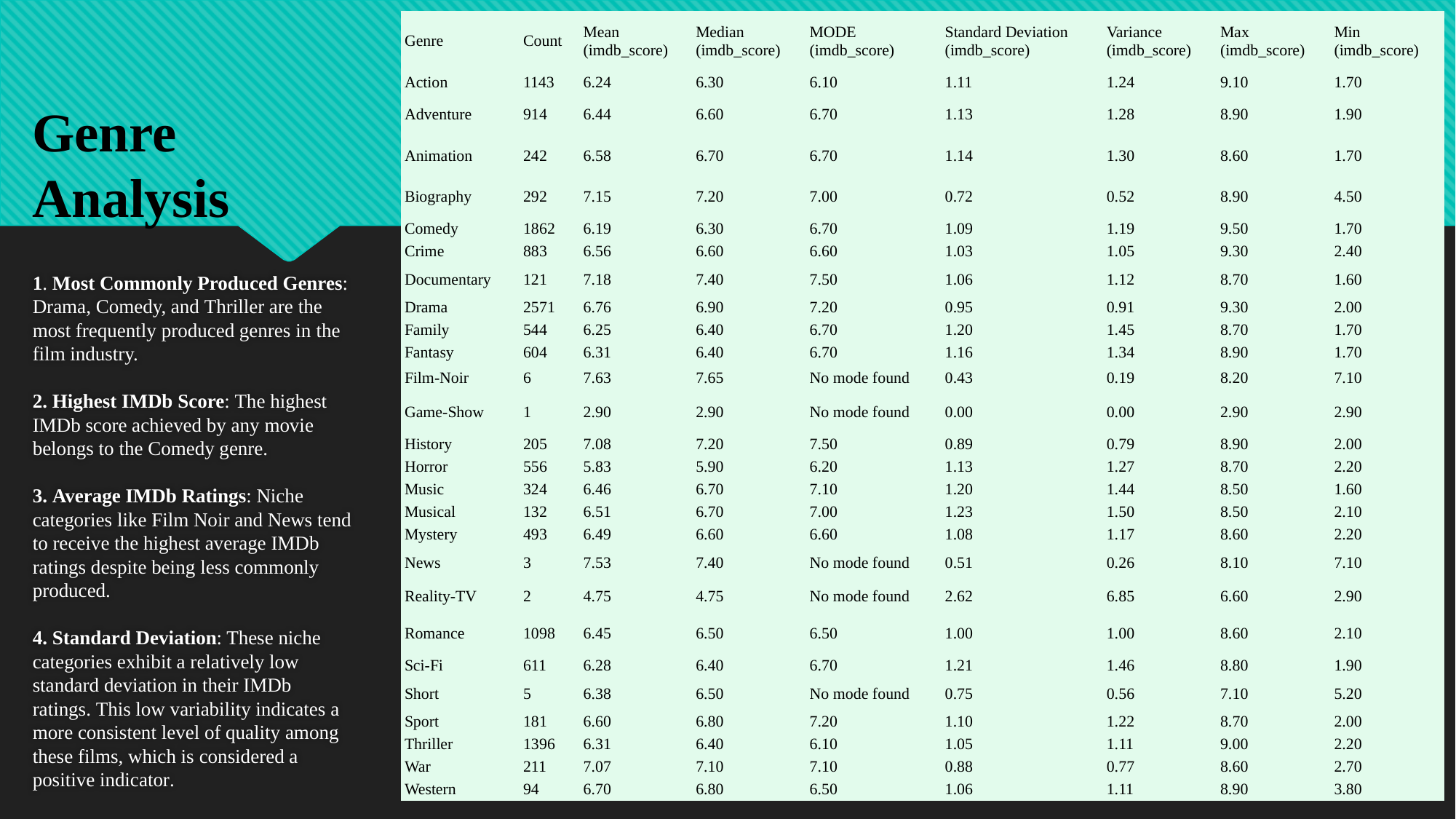

| Genre | Count | Mean (imdb\_score) | Median (imdb\_score) | MODE (imdb\_score) | Standard Deviation (imdb\_score) | Variance (imdb\_score) | Max (imdb\_score) | Min (imdb\_score) |
| --- | --- | --- | --- | --- | --- | --- | --- | --- |
| Action | 1143 | 6.24 | 6.30 | 6.10 | 1.11 | 1.24 | 9.10 | 1.70 |
| Adventure | 914 | 6.44 | 6.60 | 6.70 | 1.13 | 1.28 | 8.90 | 1.90 |
| Animation | 242 | 6.58 | 6.70 | 6.70 | 1.14 | 1.30 | 8.60 | 1.70 |
| Biography | 292 | 7.15 | 7.20 | 7.00 | 0.72 | 0.52 | 8.90 | 4.50 |
| Comedy | 1862 | 6.19 | 6.30 | 6.70 | 1.09 | 1.19 | 9.50 | 1.70 |
| Crime | 883 | 6.56 | 6.60 | 6.60 | 1.03 | 1.05 | 9.30 | 2.40 |
| Documentary | 121 | 7.18 | 7.40 | 7.50 | 1.06 | 1.12 | 8.70 | 1.60 |
| Drama | 2571 | 6.76 | 6.90 | 7.20 | 0.95 | 0.91 | 9.30 | 2.00 |
| Family | 544 | 6.25 | 6.40 | 6.70 | 1.20 | 1.45 | 8.70 | 1.70 |
| Fantasy | 604 | 6.31 | 6.40 | 6.70 | 1.16 | 1.34 | 8.90 | 1.70 |
| Film-Noir | 6 | 7.63 | 7.65 | No mode found | 0.43 | 0.19 | 8.20 | 7.10 |
| Game-Show | 1 | 2.90 | 2.90 | No mode found | 0.00 | 0.00 | 2.90 | 2.90 |
| History | 205 | 7.08 | 7.20 | 7.50 | 0.89 | 0.79 | 8.90 | 2.00 |
| Horror | 556 | 5.83 | 5.90 | 6.20 | 1.13 | 1.27 | 8.70 | 2.20 |
| Music | 324 | 6.46 | 6.70 | 7.10 | 1.20 | 1.44 | 8.50 | 1.60 |
| Musical | 132 | 6.51 | 6.70 | 7.00 | 1.23 | 1.50 | 8.50 | 2.10 |
| Mystery | 493 | 6.49 | 6.60 | 6.60 | 1.08 | 1.17 | 8.60 | 2.20 |
| News | 3 | 7.53 | 7.40 | No mode found | 0.51 | 0.26 | 8.10 | 7.10 |
| Reality-TV | 2 | 4.75 | 4.75 | No mode found | 2.62 | 6.85 | 6.60 | 2.90 |
| Romance | 1098 | 6.45 | 6.50 | 6.50 | 1.00 | 1.00 | 8.60 | 2.10 |
| Sci-Fi | 611 | 6.28 | 6.40 | 6.70 | 1.21 | 1.46 | 8.80 | 1.90 |
| Short | 5 | 6.38 | 6.50 | No mode found | 0.75 | 0.56 | 7.10 | 5.20 |
| Sport | 181 | 6.60 | 6.80 | 7.20 | 1.10 | 1.22 | 8.70 | 2.00 |
| Thriller | 1396 | 6.31 | 6.40 | 6.10 | 1.05 | 1.11 | 9.00 | 2.20 |
| War | 211 | 7.07 | 7.10 | 7.10 | 0.88 | 0.77 | 8.60 | 2.70 |
| Western | 94 | 6.70 | 6.80 | 6.50 | 1.06 | 1.11 | 8.90 | 3.80 |
Genre Analysis
# 1. Most Commonly Produced Genres: Drama, Comedy, and Thriller are the most frequently produced genres in the film industry. 2. Highest IMDb Score: The highest IMDb score achieved by any movie belongs to the Comedy genre. 3. Average IMDb Ratings: Niche categories like Film Noir and News tend to receive the highest average IMDb ratings despite being less commonly produced. 4. Standard Deviation: These niche categories exhibit a relatively low standard deviation in their IMDb ratings. This low variability indicates a more consistent level of quality among these films, which is considered a positive indicator.